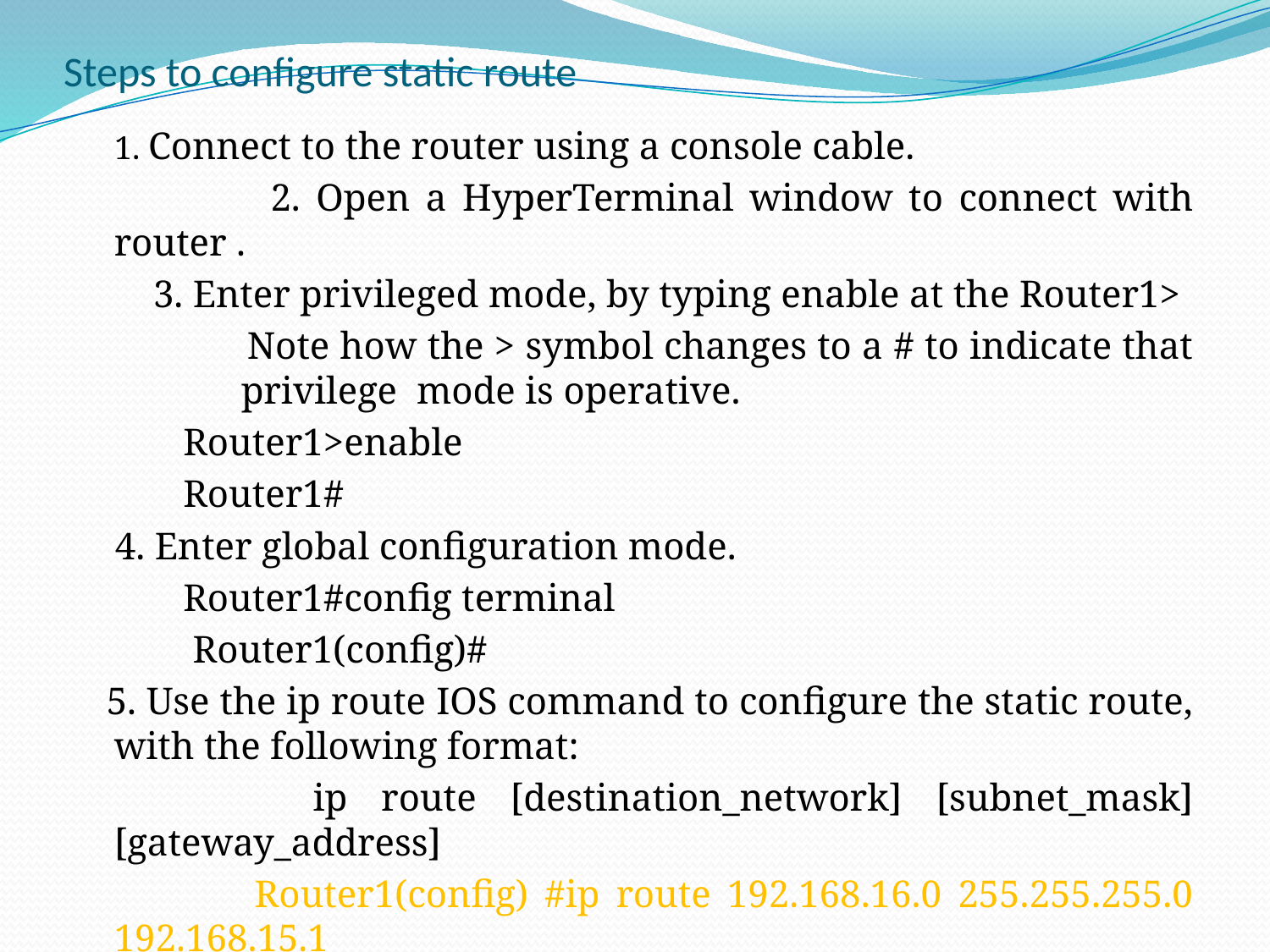

# Steps to configure static route
1. Connect to the router using a console cable.
          2. Open a HyperTerminal window to connect with router .
    3. Enter privileged mode, by typing enable at the Router1>
        	Note how the > symbol changes to a # to indicate that 	privilege  mode is operative.
           Router1>enable
           Router1#
    4. Enter global configuration mode.
           Router1#config terminal
            Router1(config)#
   5. Use the ip route IOS command to configure the static route, with the following format:
       ip route [destination_network] [subnet_mask] [gateway_address]
           Router1(config) #ip route 192.168.16.0 255.255.255.0 192.168.15.1